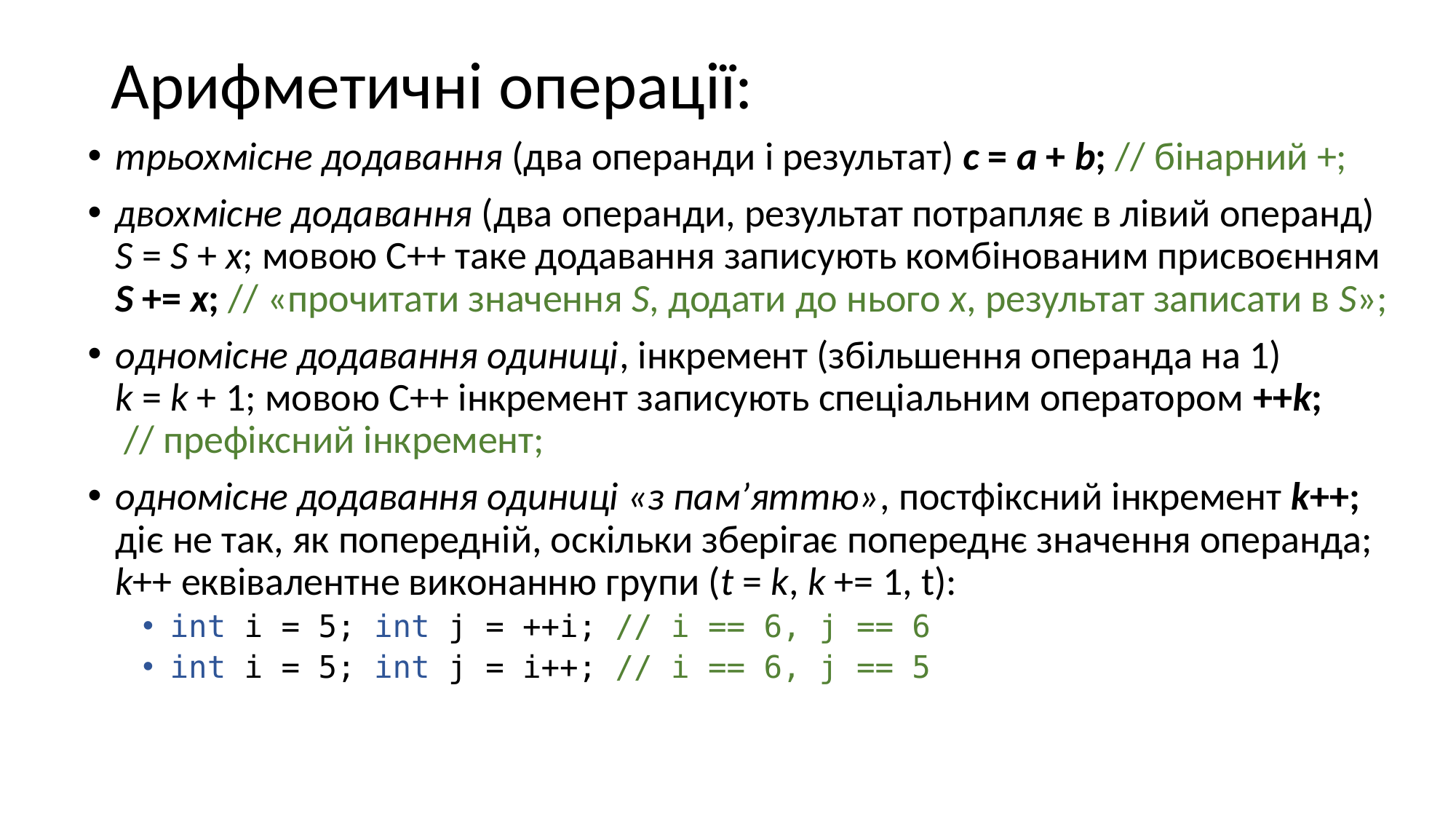

# Арифметичні операції:
трьохмісне додавання (два операнди і результат) с = a + b; // бінарний +;
двохмісне додавання (два операнди, результат потрапляє в лівий операнд) S = S + x; мовою С++ таке додавання записують комбінованим присвоєнням S += x; // «прочита­ти значення S, додати до нього х, результат записати в S»;
одномісне додавання одиниці, інкремент (збільшення операнда на 1) k = k + 1; мовою С++ інкремент записують спеціальним оператором ++k;
 // префіксний інкремент;
одномісне додавання одиниці «з пам’яттю», постфіксний інкремент k++; діє не так, як попередній, оскільки зберігає попереднє значення операнда; k++ еквівалентне виконанню групи (t = k, k += 1, t):
int i = 5; int j = ++i; // i == 6, j == 6
int i = 5; int j = i++; // i == 6, j == 5